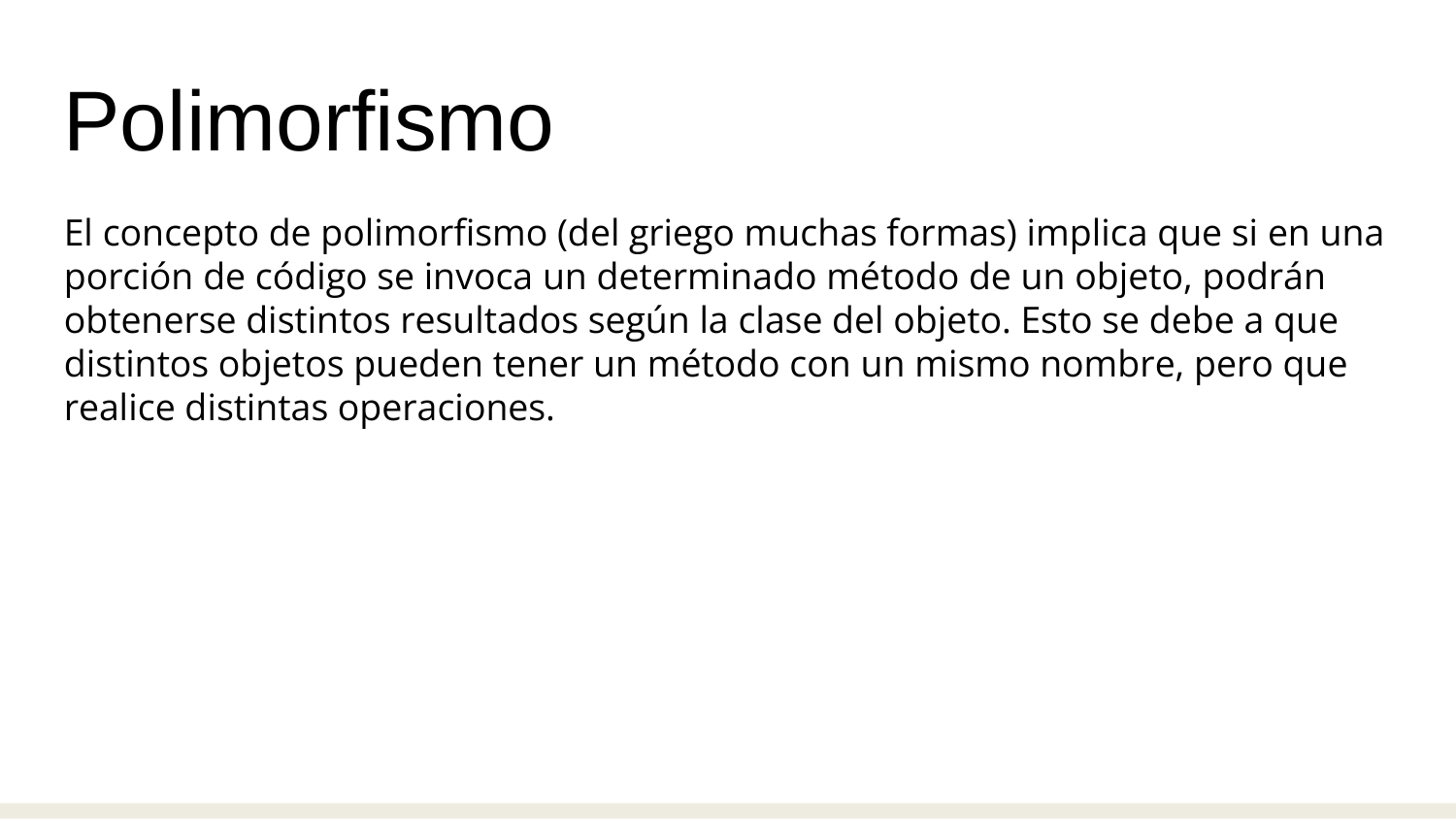

Polimorfismo
El concepto de polimorfismo (del griego muchas formas) implica que si en una porción de código se invoca un determinado método de un objeto, podrán obtenerse distintos resultados según la clase del objeto. Esto se debe a que distintos objetos pueden tener un método con un mismo nombre, pero que realice distintas operaciones.